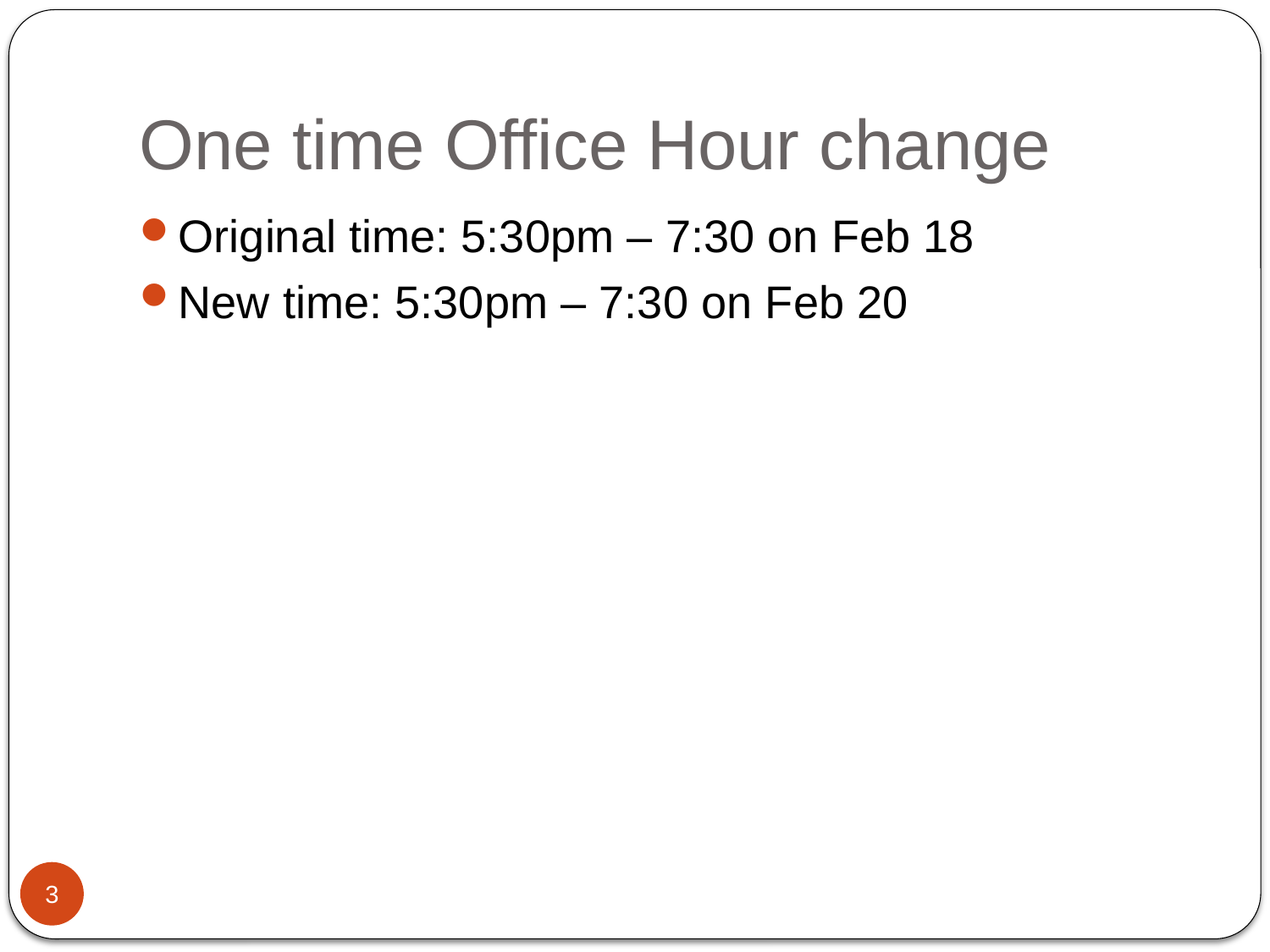

# One time Office Hour change
Original time: 5:30pm – 7:30 on Feb 18
New time: 5:30pm – 7:30 on Feb 20
3